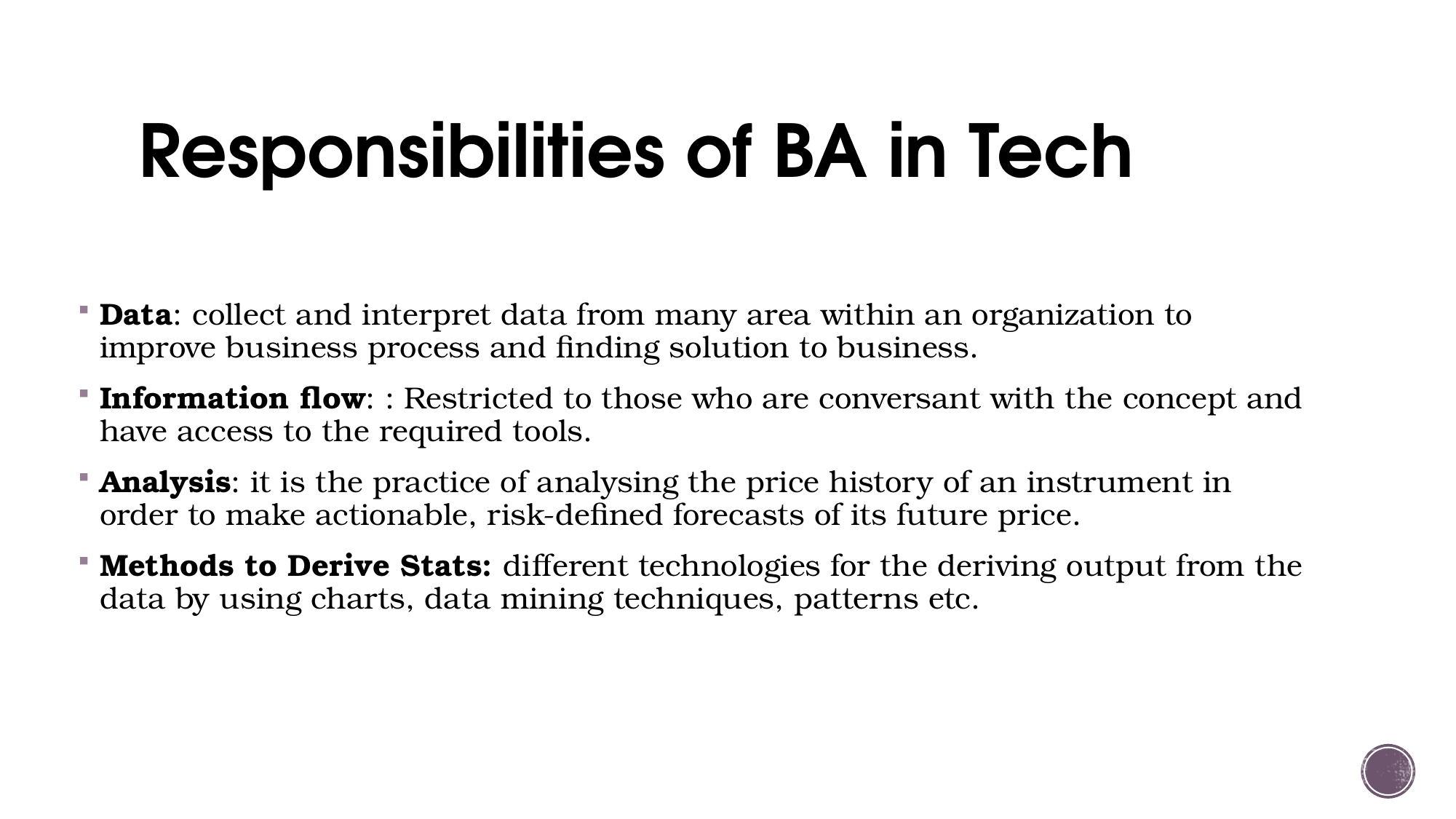

# Responsibilities of BA in Tech
Data: collect and interpret data from many area within an organization to improve business process and finding solution to business.
Information flow: : Restricted to those who are conversant with the concept and have access to the required tools.
Analysis: it is the practice of analysing the price history of an instrument in order to make actionable, risk-defined forecasts of its future price.
Methods to Derive Stats: different technologies for the deriving output from the data by using charts, data mining techniques, patterns etc.